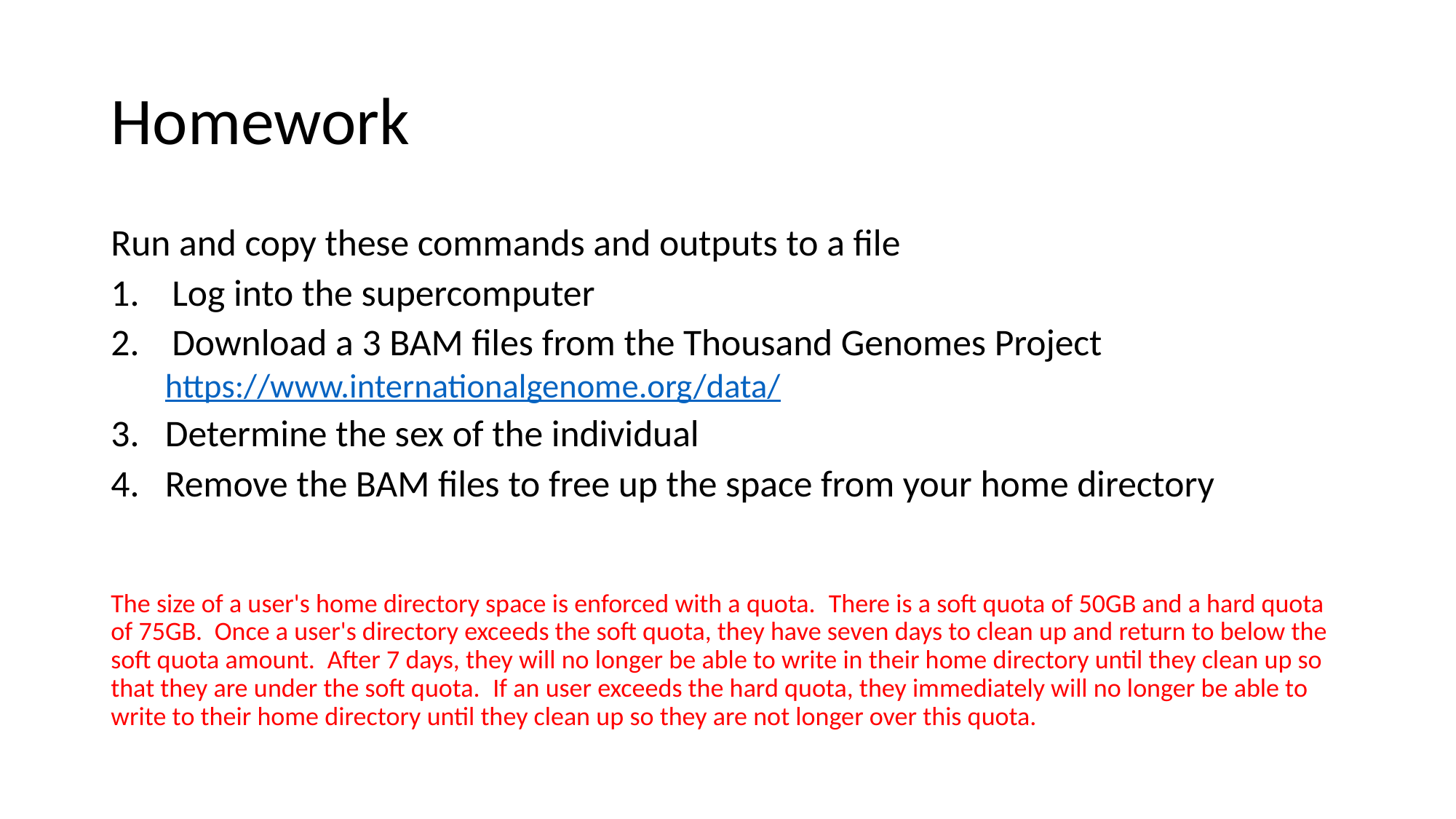

# Homework
Run and copy these commands and outputs to a file
Log into the supercomputer
Download a 3 BAM files from the Thousand Genomes Project
https://www.internationalgenome.org/data/
Determine the sex of the individual
Remove the BAM files to free up the space from your home directory

The size of a user's home directory space is enforced with a quota.  There is a soft quota of 50GB and a hard quota of 75GB.  Once a user's directory exceeds the soft quota, they have seven days to clean up and return to below the soft quota amount.  After 7 days, they will no longer be able to write in their home directory until they clean up so that they are under the soft quota.  If an user exceeds the hard quota, they immediately will no longer be able to write to their home directory until they clean up so they are not longer over this quota.